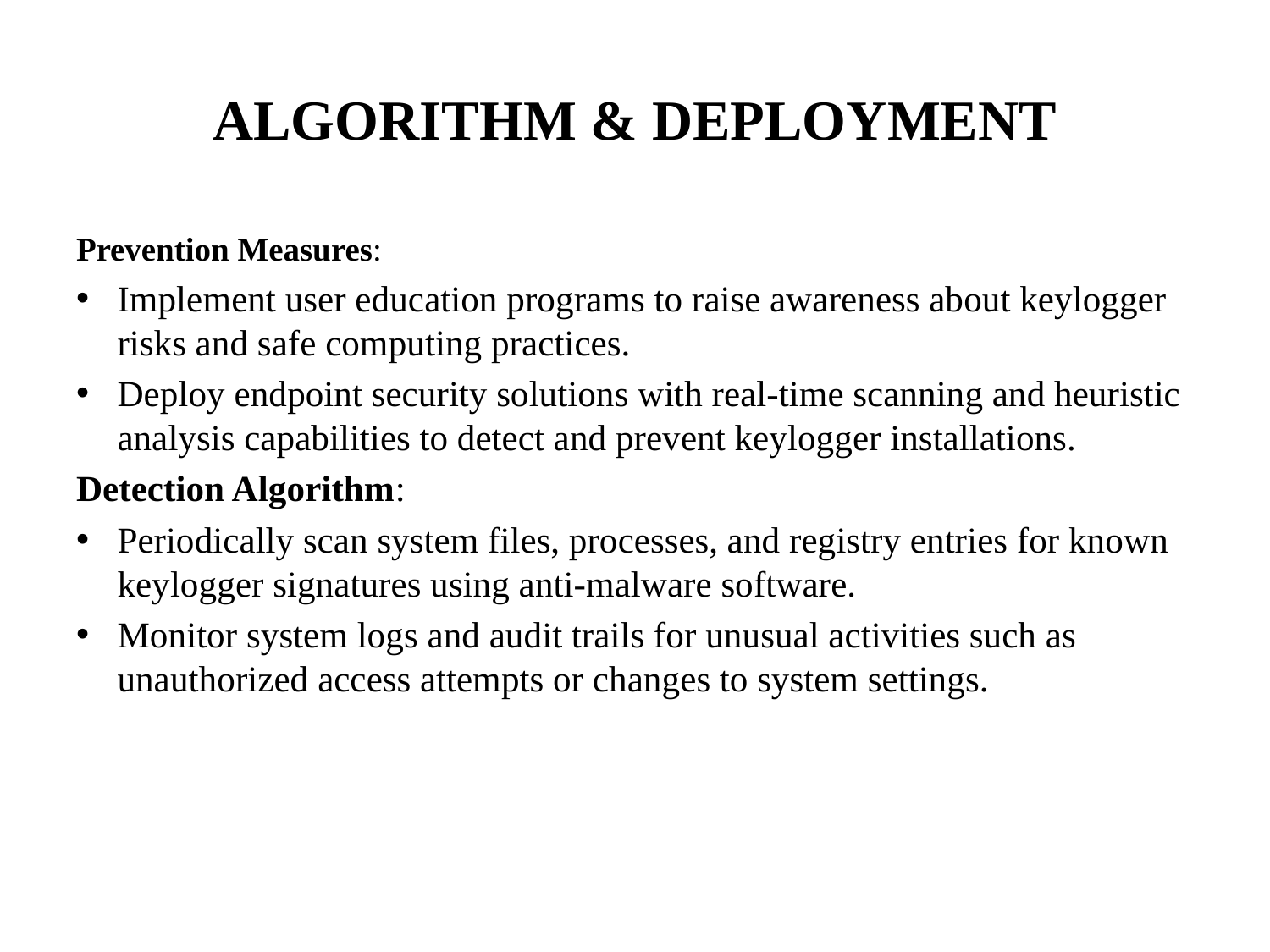

# ALGORITHM & DEPLOYMENT
Prevention Measures:
Implement user education programs to raise awareness about keylogger risks and safe computing practices.
Deploy endpoint security solutions with real-time scanning and heuristic analysis capabilities to detect and prevent keylogger installations.
Detection Algorithm:
Periodically scan system files, processes, and registry entries for known keylogger signatures using anti-malware software.
Monitor system logs and audit trails for unusual activities such as unauthorized access attempts or changes to system settings.